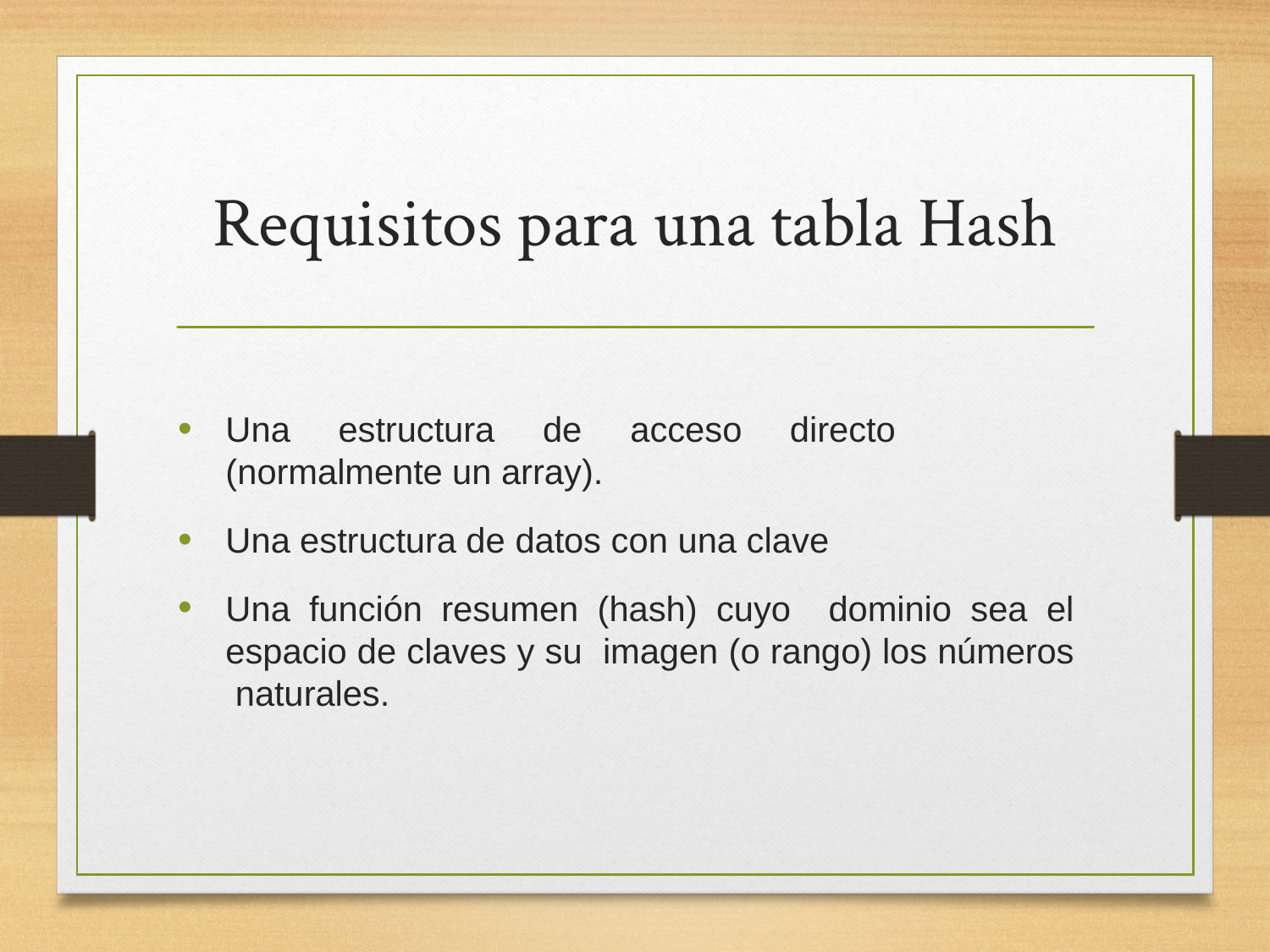

# Requisitos para una tabla Hash

Una estructura de acceso directo  (normalmente un array).
Una estructura de datos con una clave
Una función resumen (hash) cuyo  dominio sea el espacio de claves y su  imagen (o rango) los números  naturales.